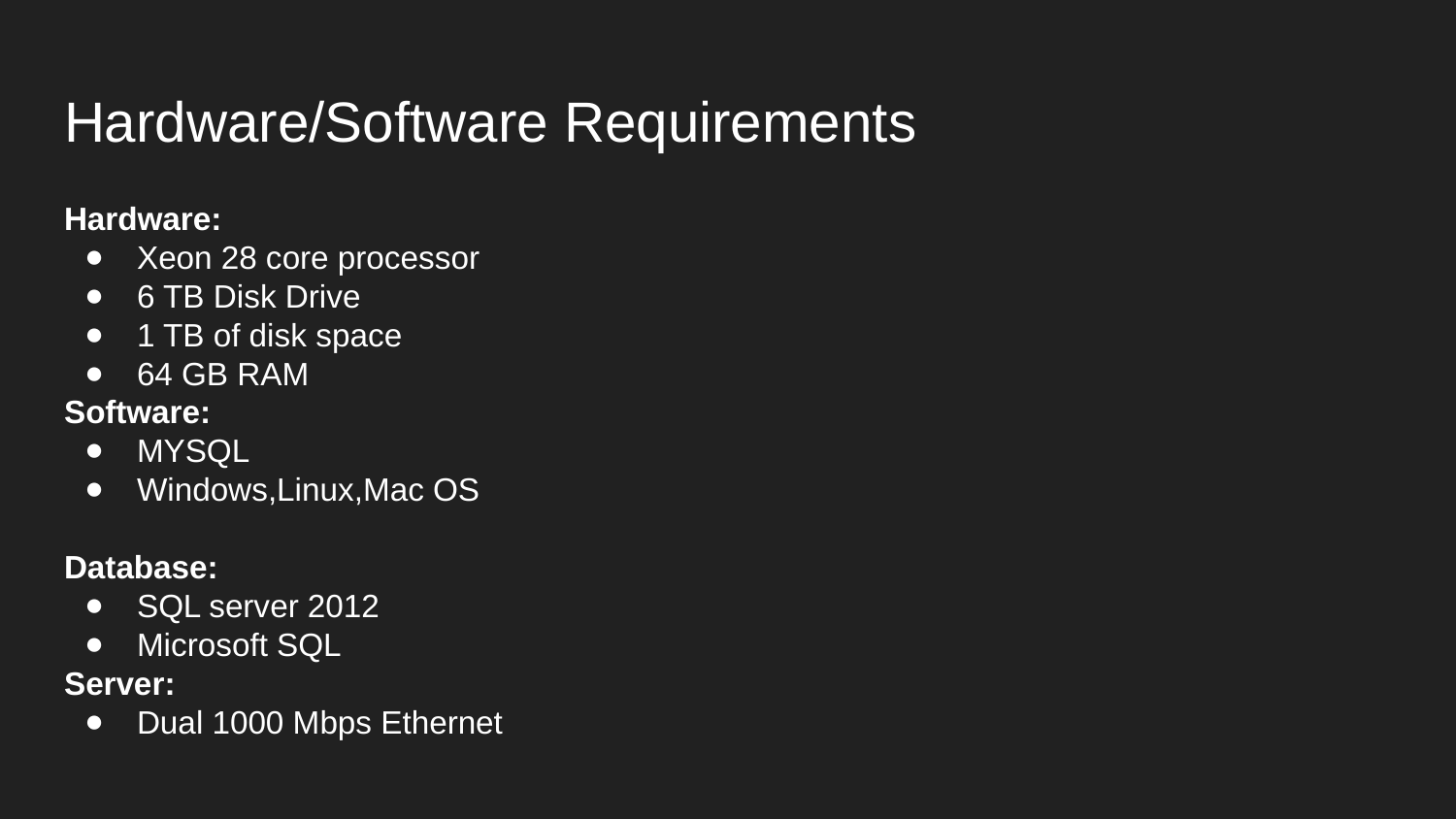

# Hardware/Software Requirements
Hardware:
Xeon 28 core processor
6 TB Disk Drive
1 TB of disk space
64 GB RAM
Software:
MYSQL
Windows,Linux,Mac OS

Database:
SQL server 2012
Microsoft SQL
Server:
Dual 1000 Mbps Ethernet